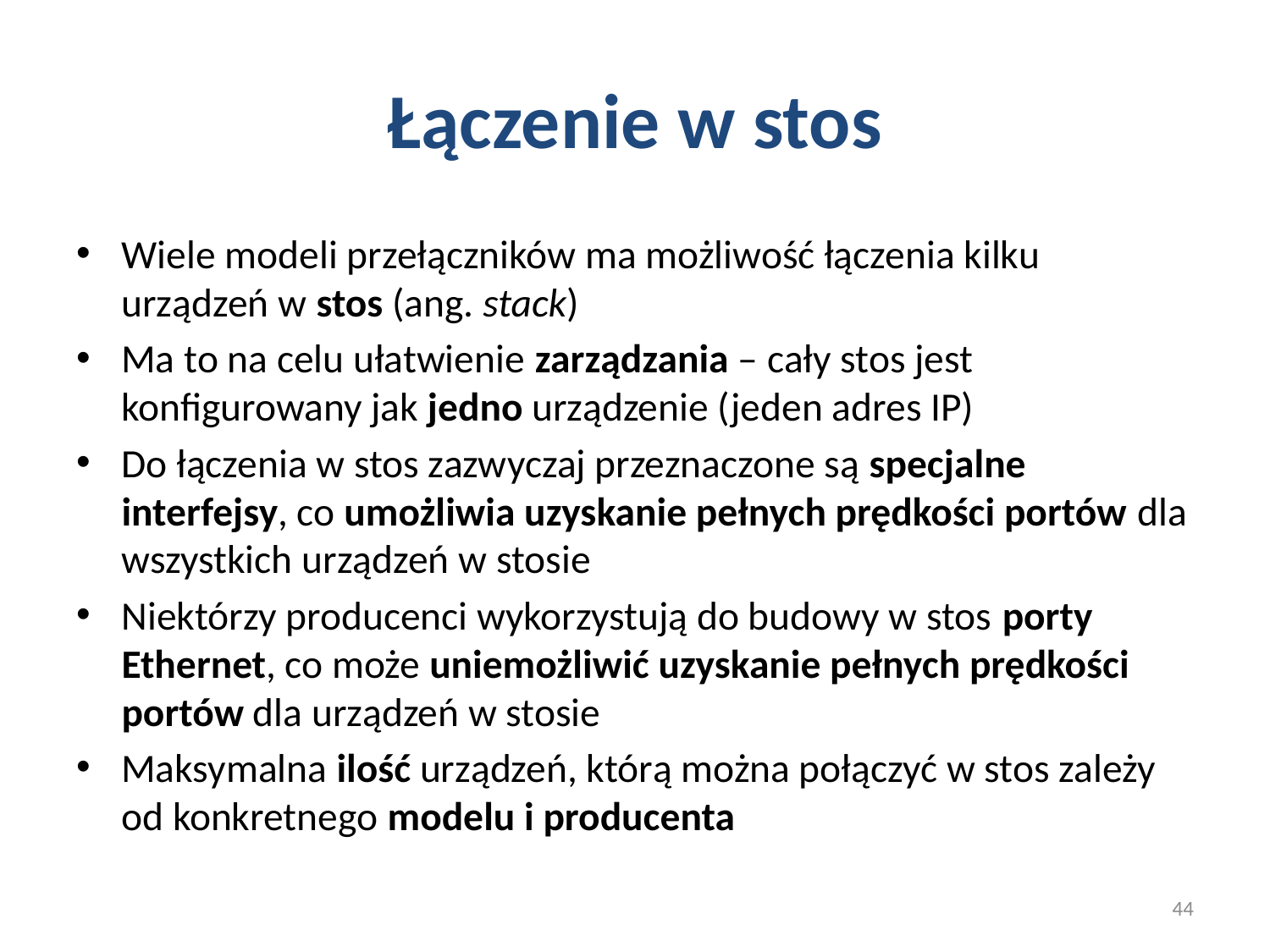

# Łączenie w stos
Wiele modeli przełączników ma możliwość łączenia kilku urządzeń w stos (ang. stack)
Ma to na celu ułatwienie zarządzania – cały stos jest konfigurowany jak jedno urządzenie (jeden adres IP)
Do łączenia w stos zazwyczaj przeznaczone są specjalne interfejsy, co umożliwia uzyskanie pełnych prędkości portów dla wszystkich urządzeń w stosie
Niektórzy producenci wykorzystują do budowy w stos porty Ethernet, co może uniemożliwić uzyskanie pełnych prędkości portów dla urządzeń w stosie
Maksymalna ilość urządzeń, którą można połączyć w stos zależy od konkretnego modelu i producenta

44